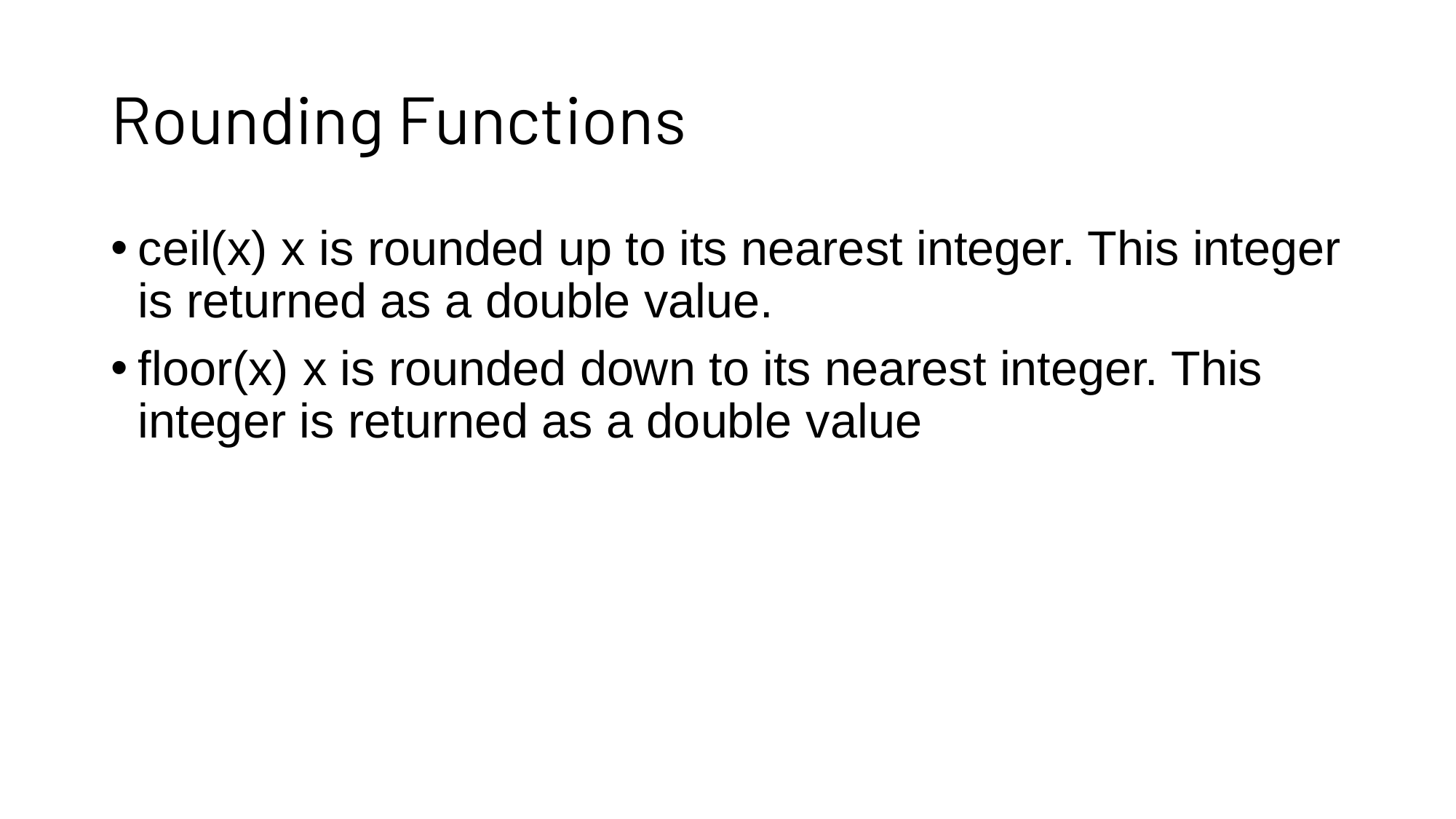

# Rounding Functions
ceil(x) x is rounded up to its nearest integer. This integer is returned as a double value.
floor(x) x is rounded down to its nearest integer. This integer is returned as a double value